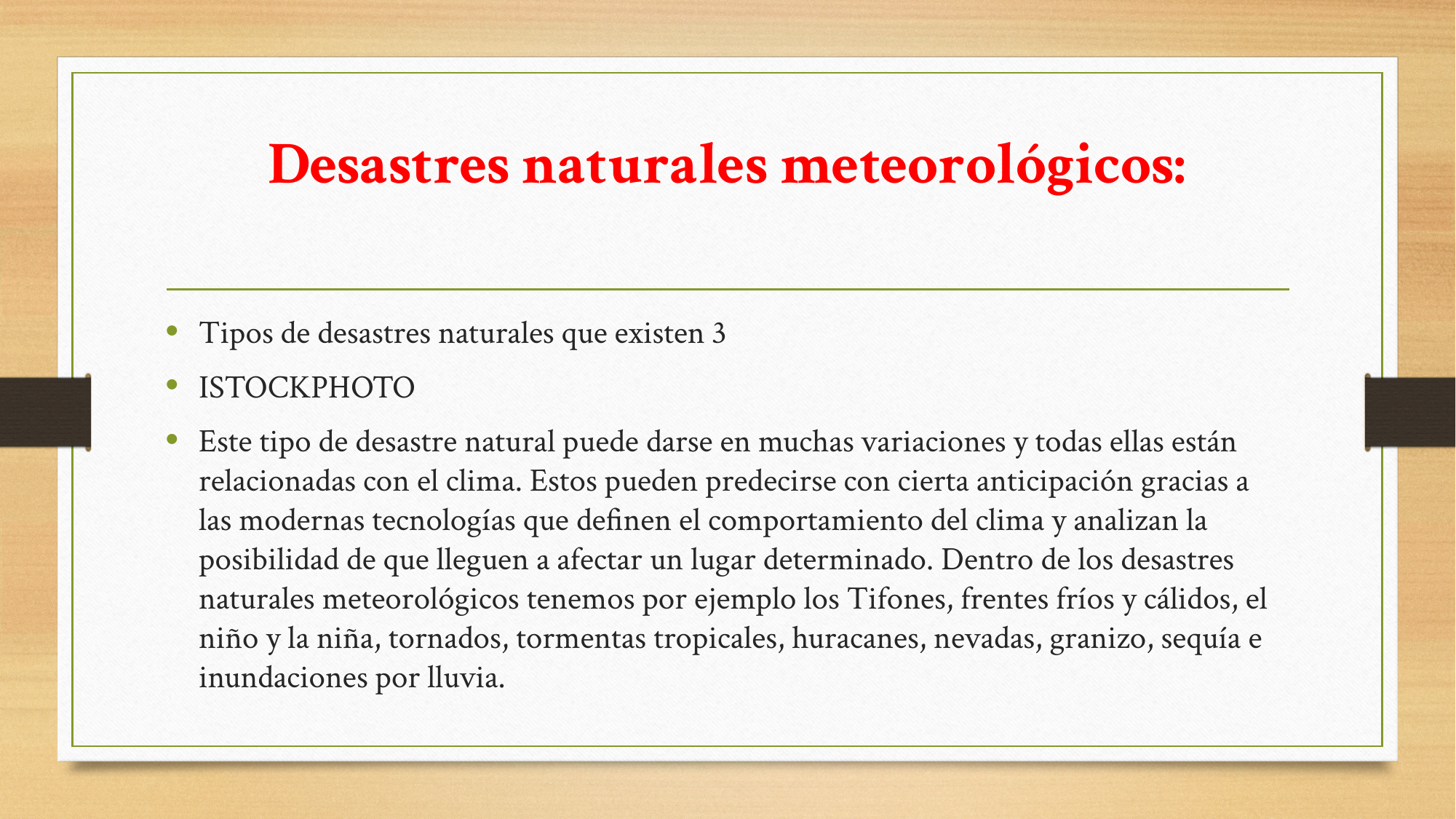

# Desastres naturales meteorológicos:
Tipos de desastres naturales que existen 3
ISTOCKPHOTO
Este tipo de desastre natural puede darse en muchas variaciones y todas ellas están relacionadas con el clima. Estos pueden predecirse con cierta anticipación gracias a las modernas tecnologías que definen el comportamiento del clima y analizan la posibilidad de que lleguen a afectar un lugar determinado. Dentro de los desastres naturales meteorológicos tenemos por ejemplo los Tifones, frentes fríos y cálidos, el niño y la niña, tornados, tormentas tropicales, huracanes, nevadas, granizo, sequía e inundaciones por lluvia.